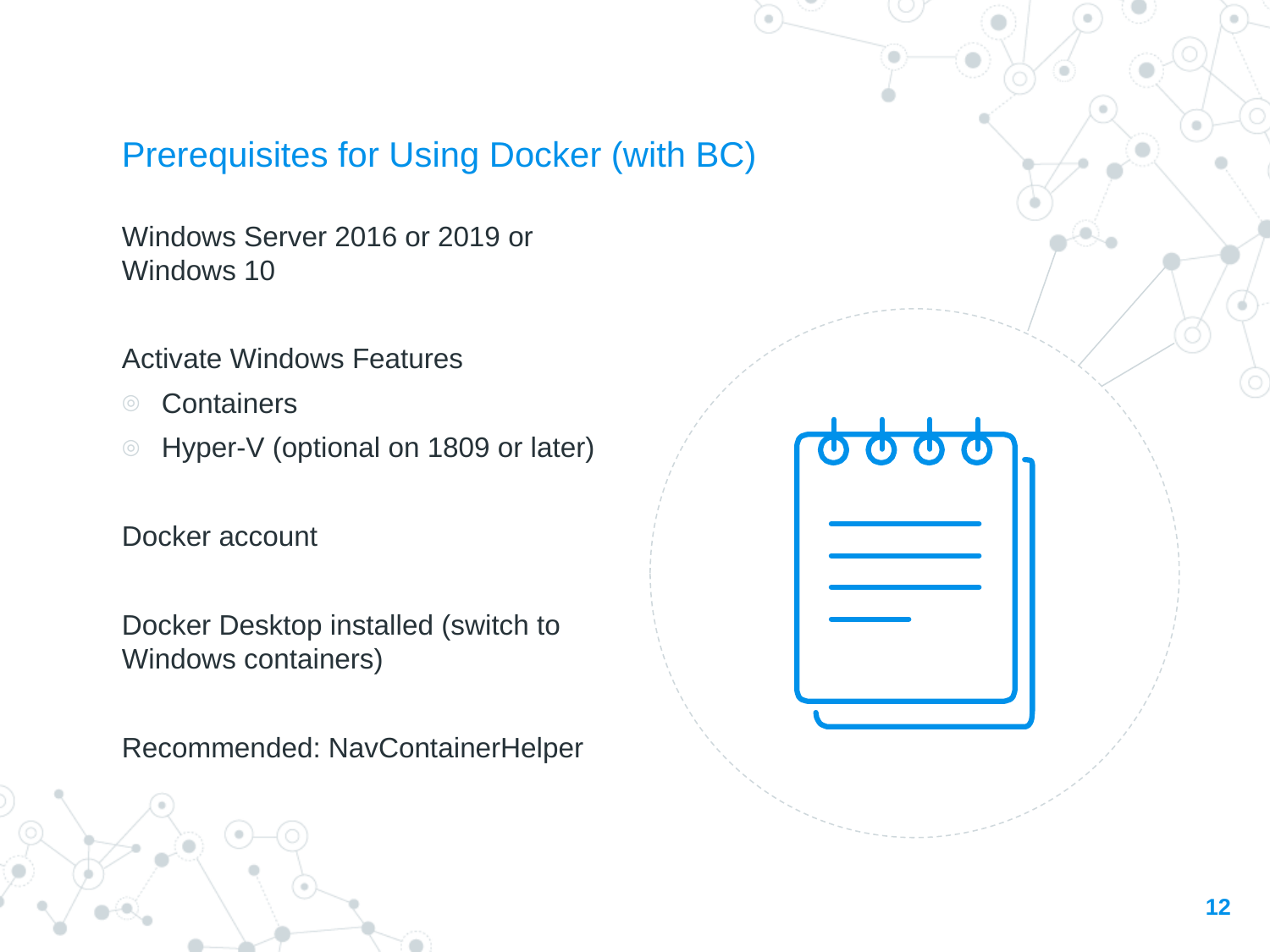

# Prerequisites for Using Docker (with BC)
Windows Server 2016 or 2019 or Windows 10

Activate Windows Features
Containers
Hyper-V (optional on 1809 or later)

Docker account

Docker Desktop installed (switch to Windows containers)

Recommended: NavContainerHelper

12